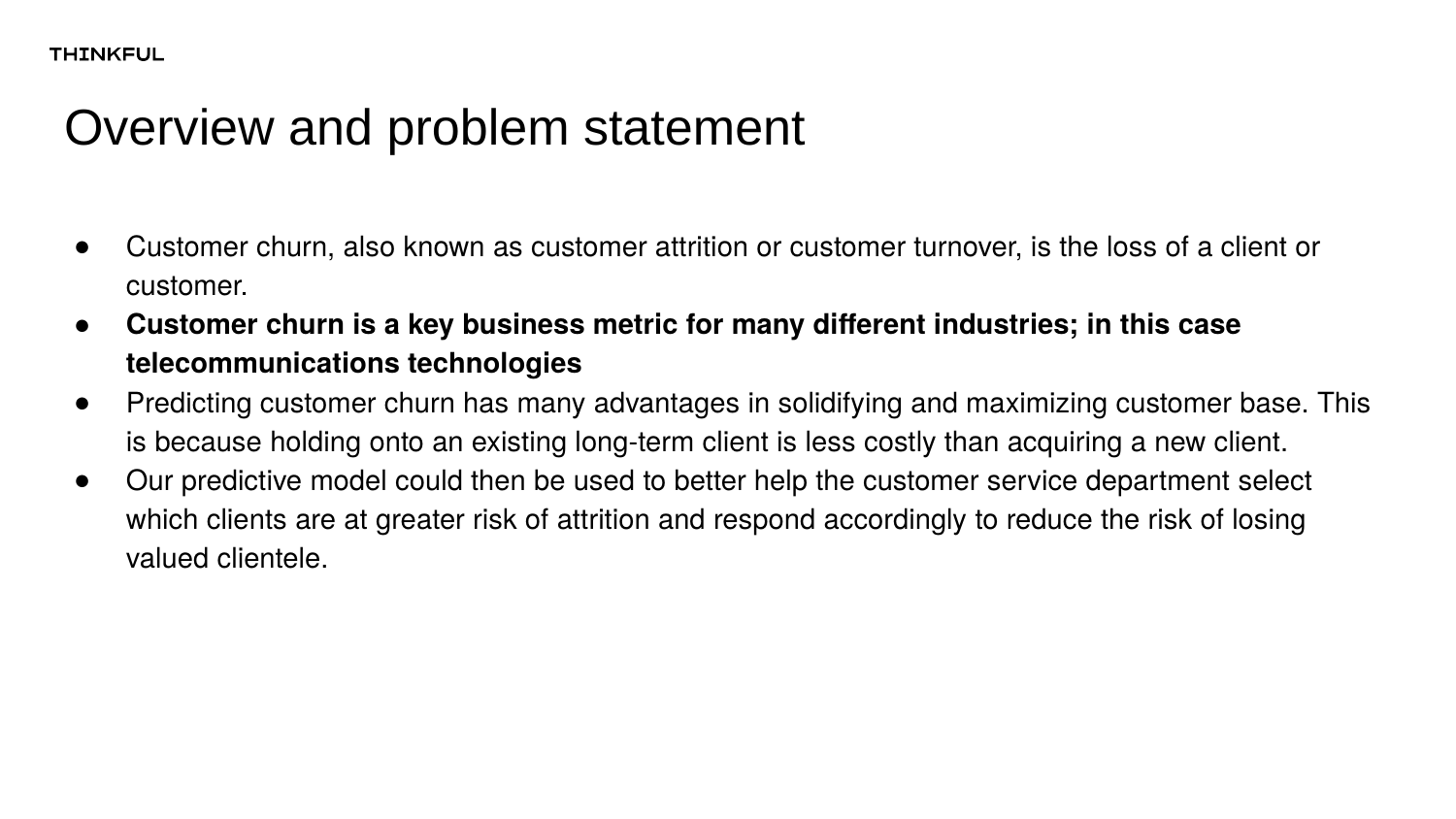

# Overview and problem statement
Customer churn, also known as customer attrition or customer turnover, is the loss of a client or customer.
Customer churn is a key business metric for many different industries; in this case telecommunications technologies
Predicting customer churn has many advantages in solidifying and maximizing customer base. This is because holding onto an existing long-term client is less costly than acquiring a new client.
Our predictive model could then be used to better help the customer service department select which clients are at greater risk of attrition and respond accordingly to reduce the risk of losing valued clientele.